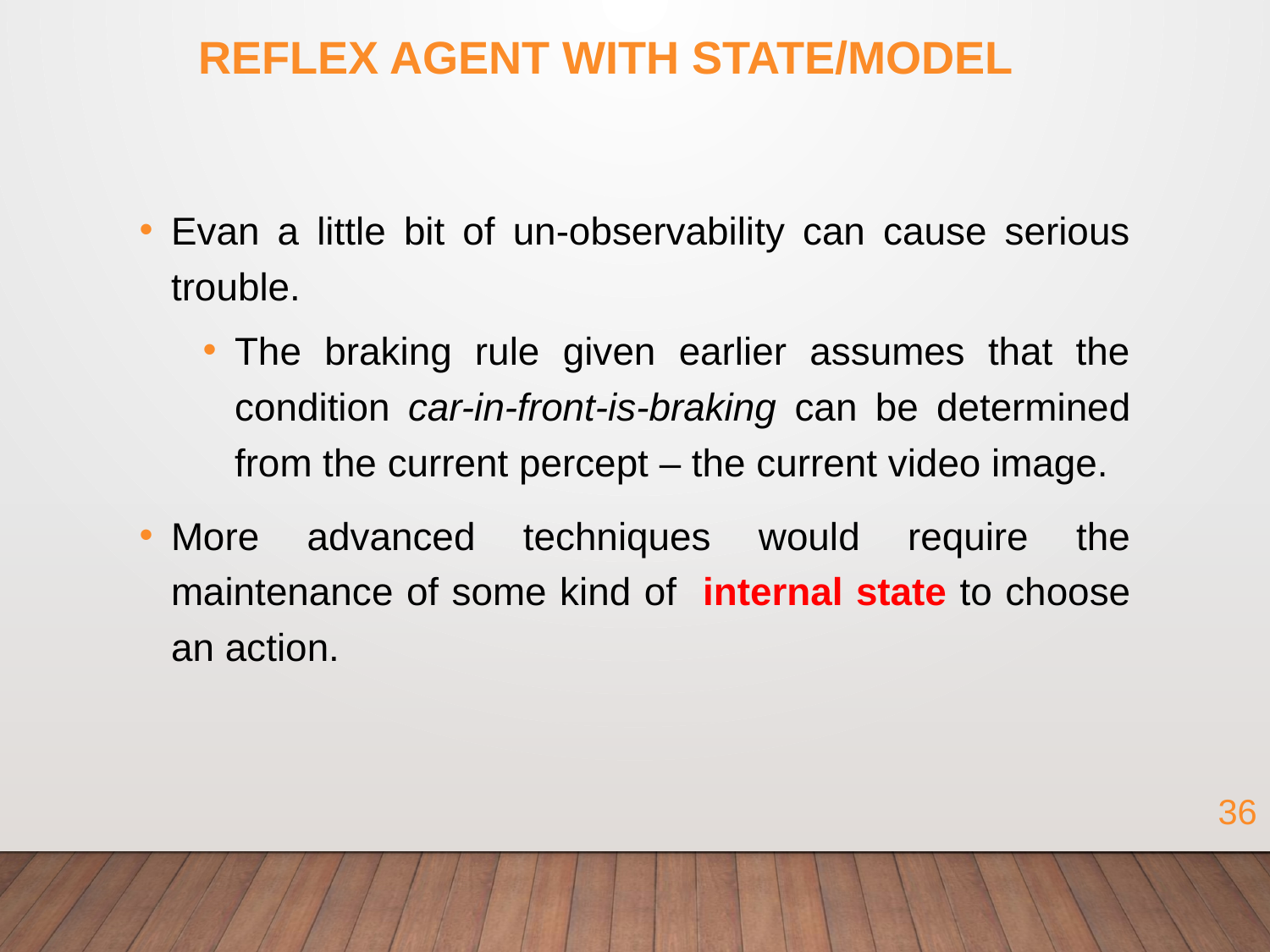

reflex agent with state/model
Evan a little bit of un-observability can cause serious trouble.
The braking rule given earlier assumes that the condition car-in-front-is-braking can be determined from the current percept – the current video image.
More advanced techniques would require the maintenance of some kind of  internal state to choose an action.
36